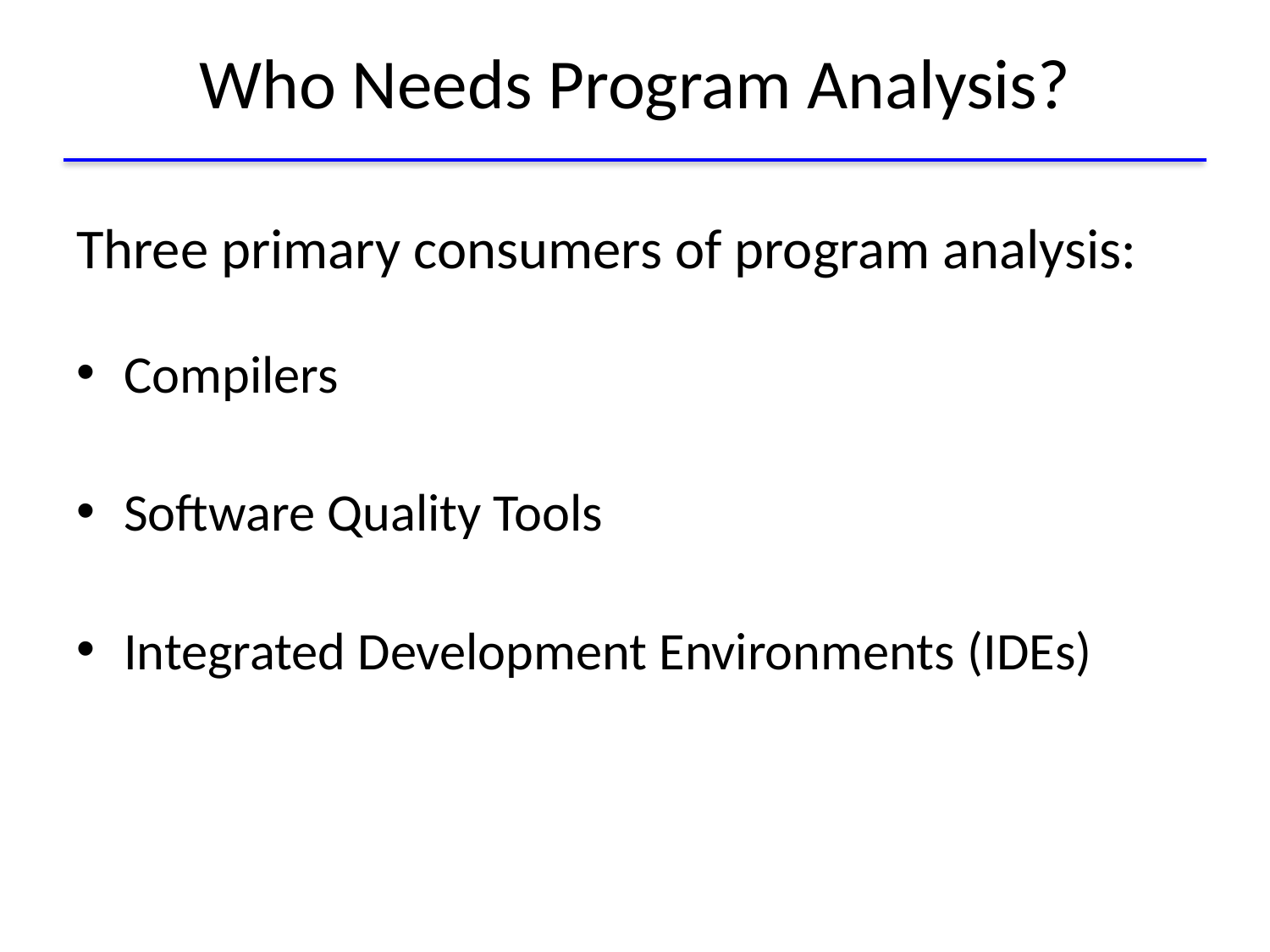

# Who Needs Program Analysis?
Three primary consumers of program analysis:

Compilers

Software Quality Tools

Integrated Development Environments (IDEs)